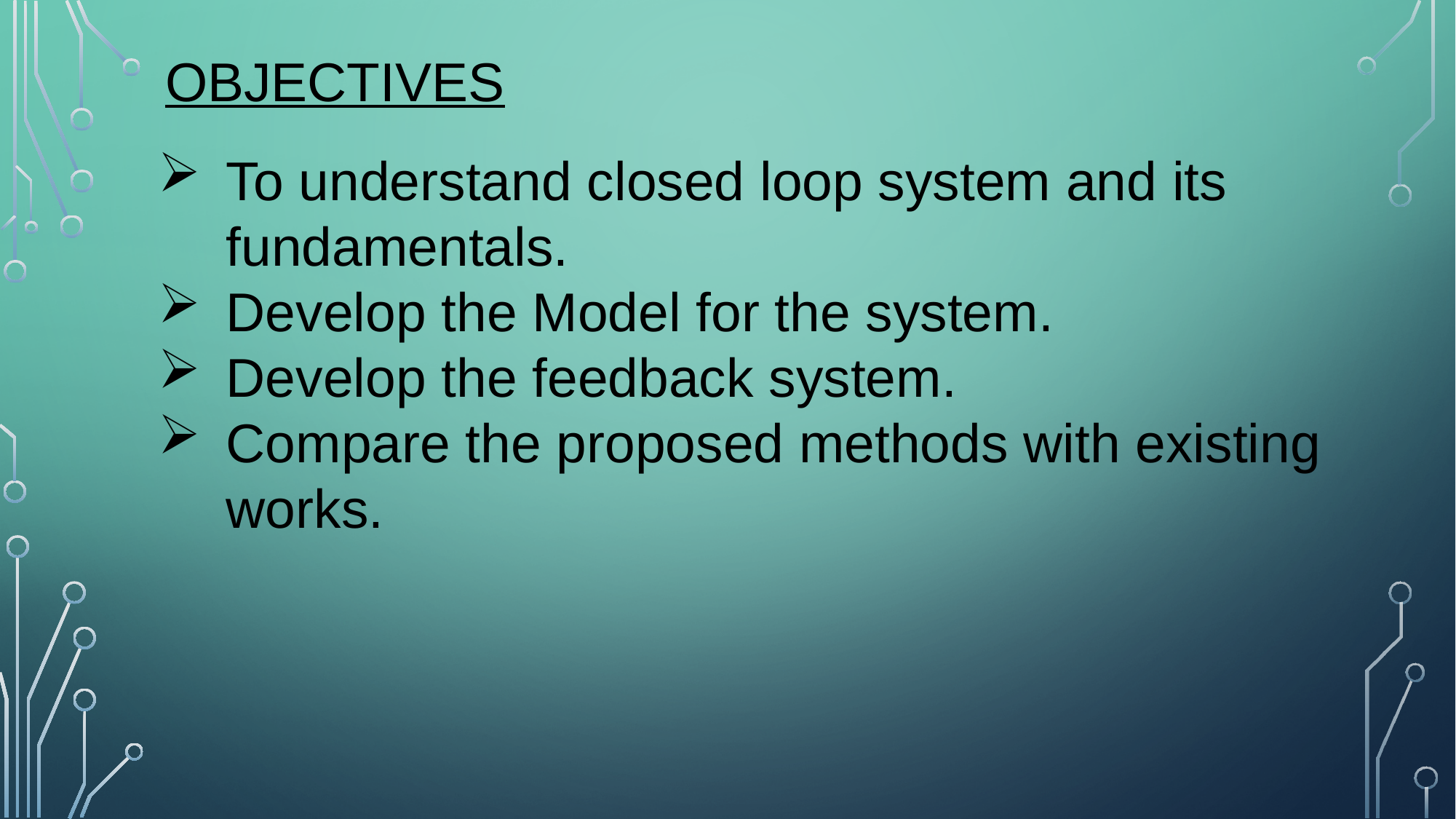

# Objectives
To understand closed loop system and its fundamentals.
Develop the Model for the system.
Develop the feedback system.
Compare the proposed methods with existing works.